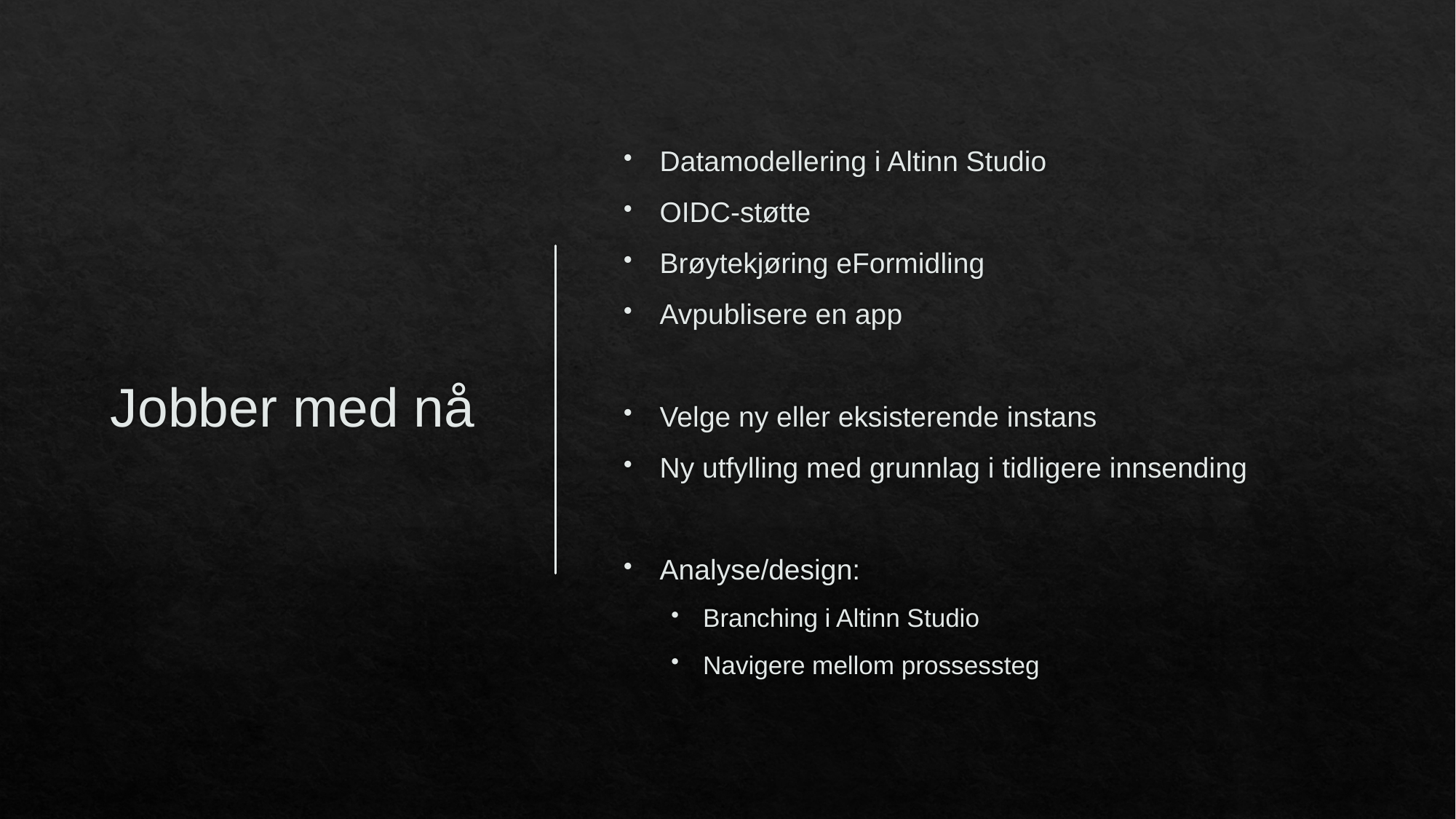

# Jobber med nå
Datamodellering i Altinn Studio
OIDC-støtte
Brøytekjøring eFormidling
Avpublisere en app

Velge ny eller eksisterende instans
Ny utfylling med grunnlag i tidligere innsending

Analyse/design:
Branching i Altinn Studio
Navigere mellom prossessteg